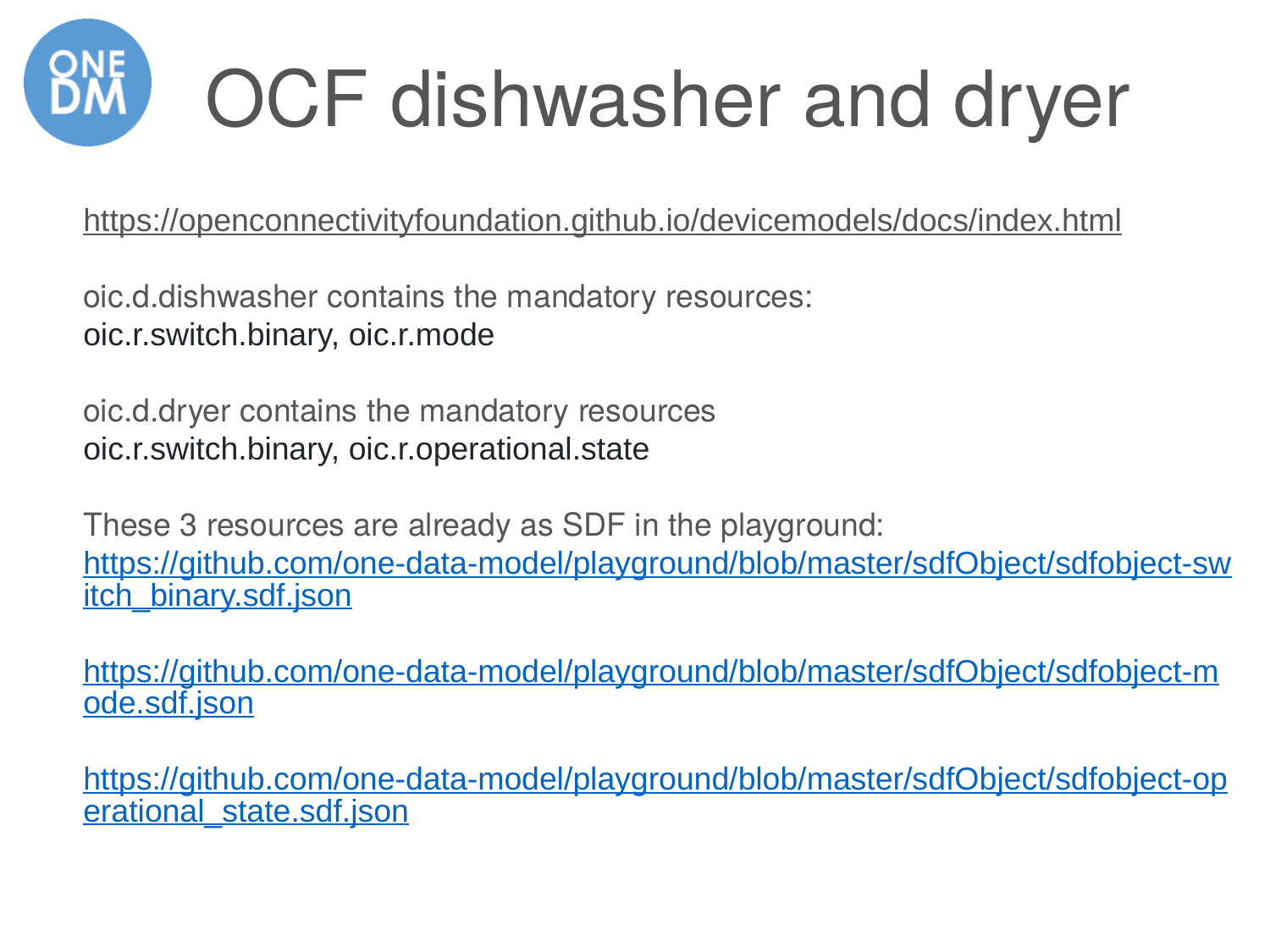

# OCF dishwasher and dryer
https://openconnectivityfoundation.github.io/devicemodels/docs/index.html
oic.d.dishwasher contains the mandatory resources:
oic.r.switch.binary, oic.r.mode

oic.d.dryer contains the mandatory resources
oic.r.switch.binary, oic.r.operational.state

These 3 resources are already as SDF in the playground:
https://github.com/one-data-model/playground/blob/master/sdfObject/sdfobject-switch_binary.sdf.json

https://github.com/one-data-model/playground/blob/master/sdfObject/sdfobject-mode.sdf.json

https://github.com/one-data-model/playground/blob/master/sdfObject/sdfobject-operational_state.sdf.json